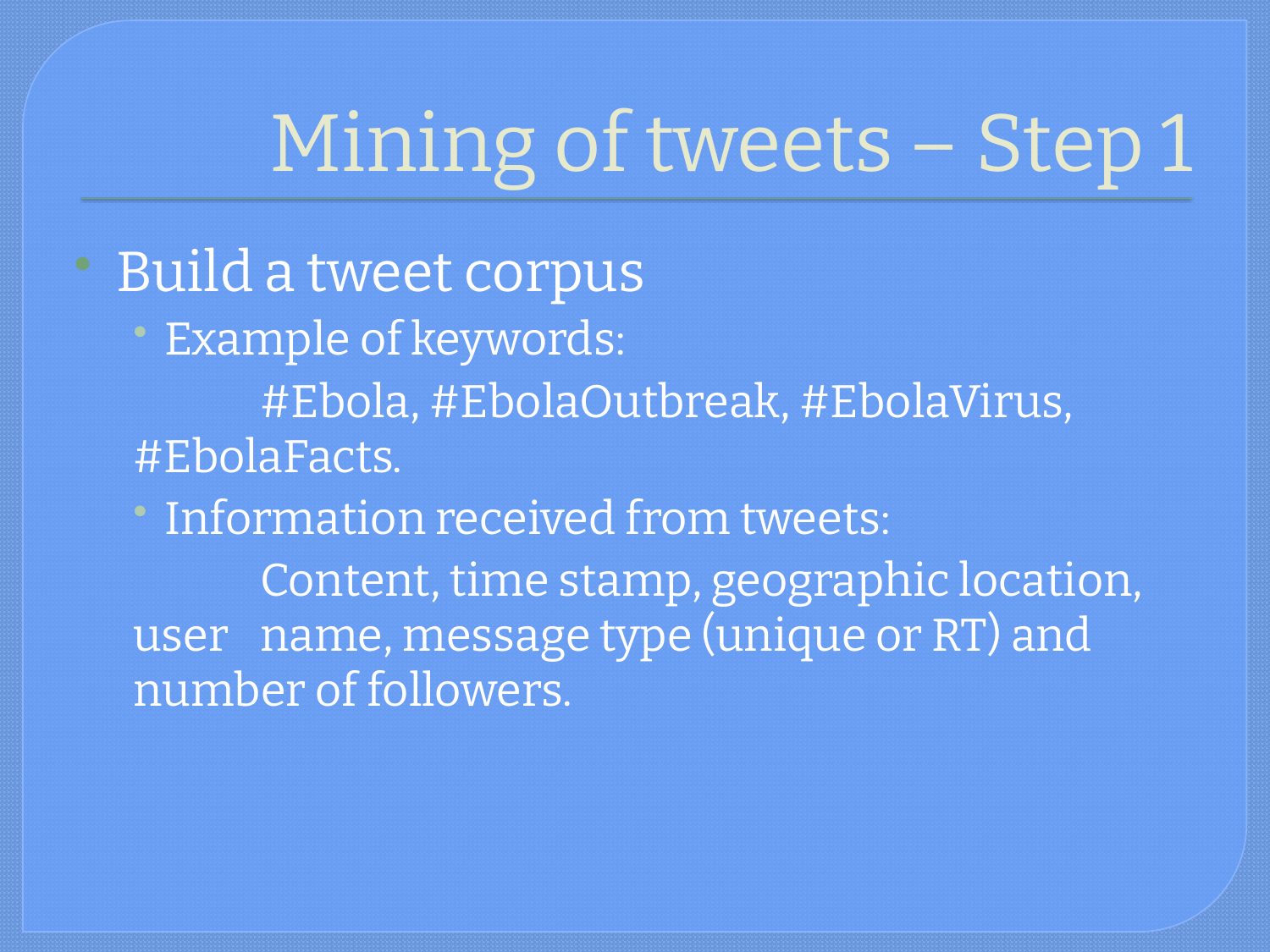

# Mining of tweets – Step 1
Build a tweet corpus
Example of keywords:
	#Ebola, #EbolaOutbreak, #EbolaVirus, 	#EbolaFacts.
Information received from tweets:
	Content, time stamp, geographic location, user 	name, message type (unique or RT) and 	number of followers.